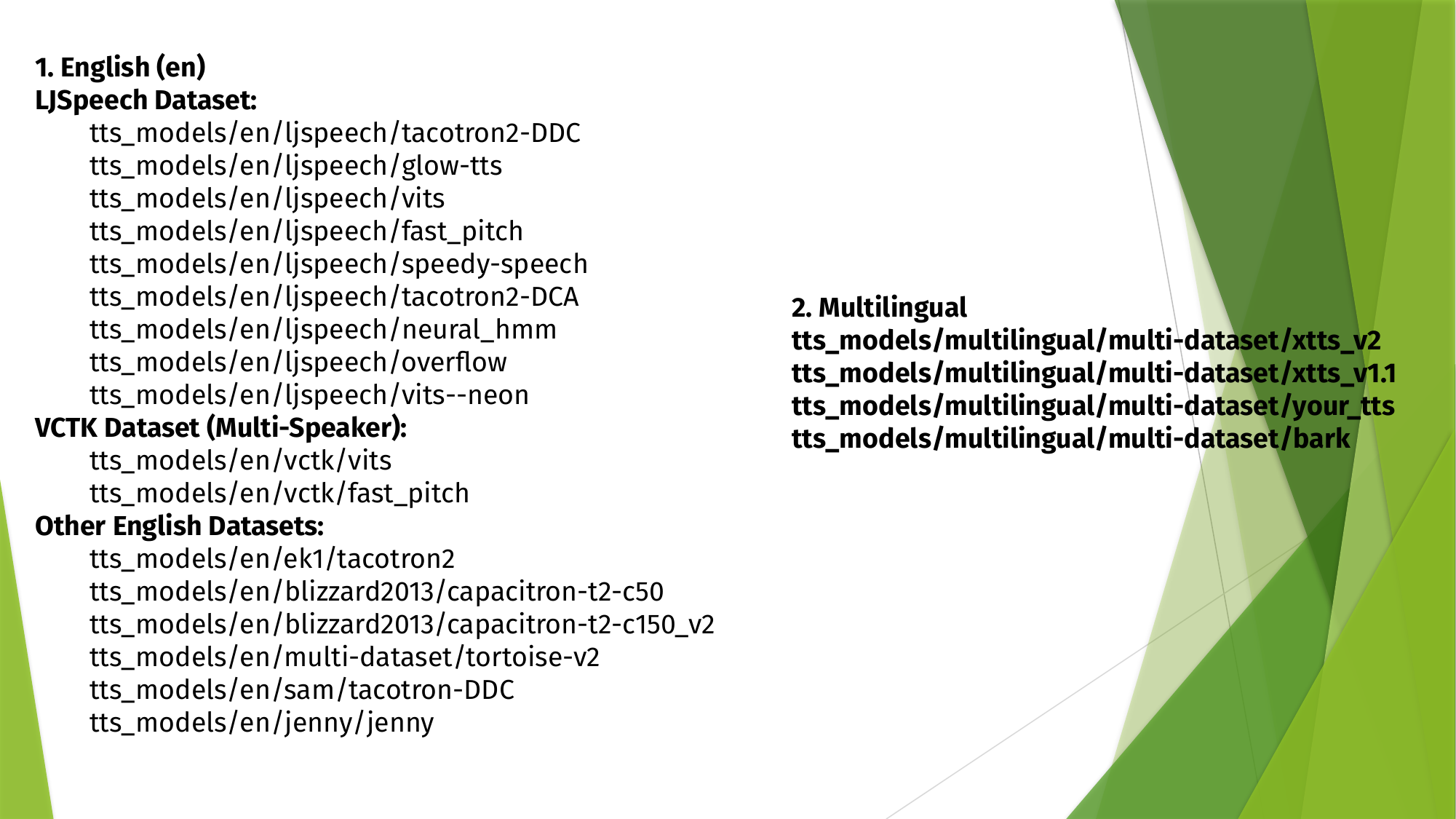

1. English (en)
LJSpeech Dataset:
tts_models/en/ljspeech/tacotron2-DDC
tts_models/en/ljspeech/glow-tts
tts_models/en/ljspeech/vits
tts_models/en/ljspeech/fast_pitch
tts_models/en/ljspeech/speedy-speech
tts_models/en/ljspeech/tacotron2-DCA
tts_models/en/ljspeech/neural_hmm
tts_models/en/ljspeech/overflow
tts_models/en/ljspeech/vits--neon
VCTK Dataset (Multi-Speaker):
tts_models/en/vctk/vits
tts_models/en/vctk/fast_pitch
Other English Datasets:
tts_models/en/ek1/tacotron2
tts_models/en/blizzard2013/capacitron-t2-c50
tts_models/en/blizzard2013/capacitron-t2-c150_v2
tts_models/en/multi-dataset/tortoise-v2
tts_models/en/sam/tacotron-DDC
tts_models/en/jenny/jenny

2. Multilingual
tts_models/multilingual/multi-dataset/xtts_v2
tts_models/multilingual/multi-dataset/xtts_v1.1
tts_models/multilingual/multi-dataset/your_tts
tts_models/multilingual/multi-dataset/bark